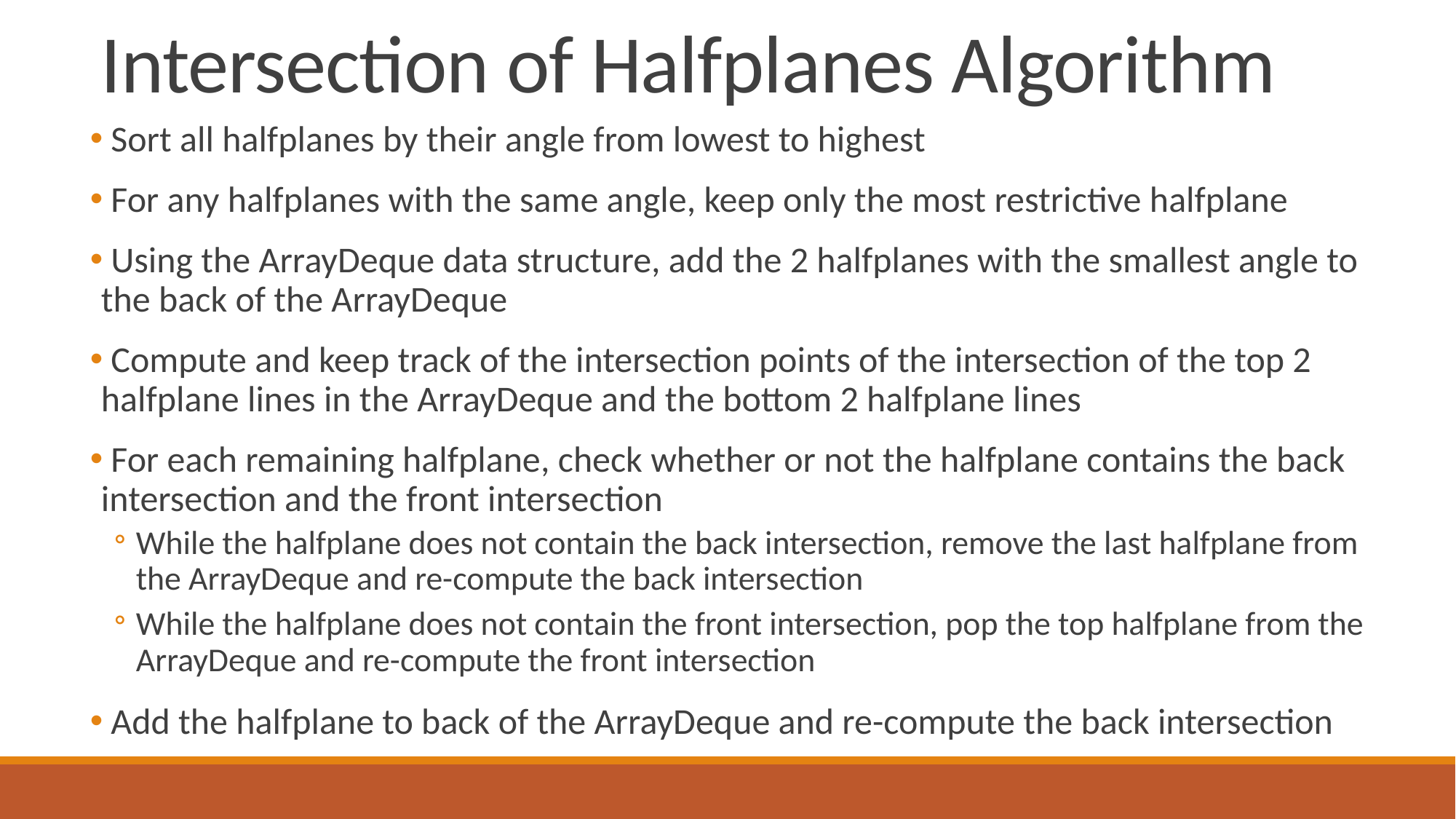

# Intersection of Halfplanes Algorithm
 Sort all halfplanes by their angle from lowest to highest
 For any halfplanes with the same angle, keep only the most restrictive halfplane
 Using the ArrayDeque data structure, add the 2 halfplanes with the smallest angle to the back of the ArrayDeque
 Compute and keep track of the intersection points of the intersection of the top 2 halfplane lines in the ArrayDeque and the bottom 2 halfplane lines
 For each remaining halfplane, check whether or not the halfplane contains the back intersection and the front intersection
While the halfplane does not contain the back intersection, remove the last halfplane from the ArrayDeque and re-compute the back intersection
While the halfplane does not contain the front intersection, pop the top halfplane from the ArrayDeque and re-compute the front intersection
 Add the halfplane to back of the ArrayDeque and re-compute the back intersection